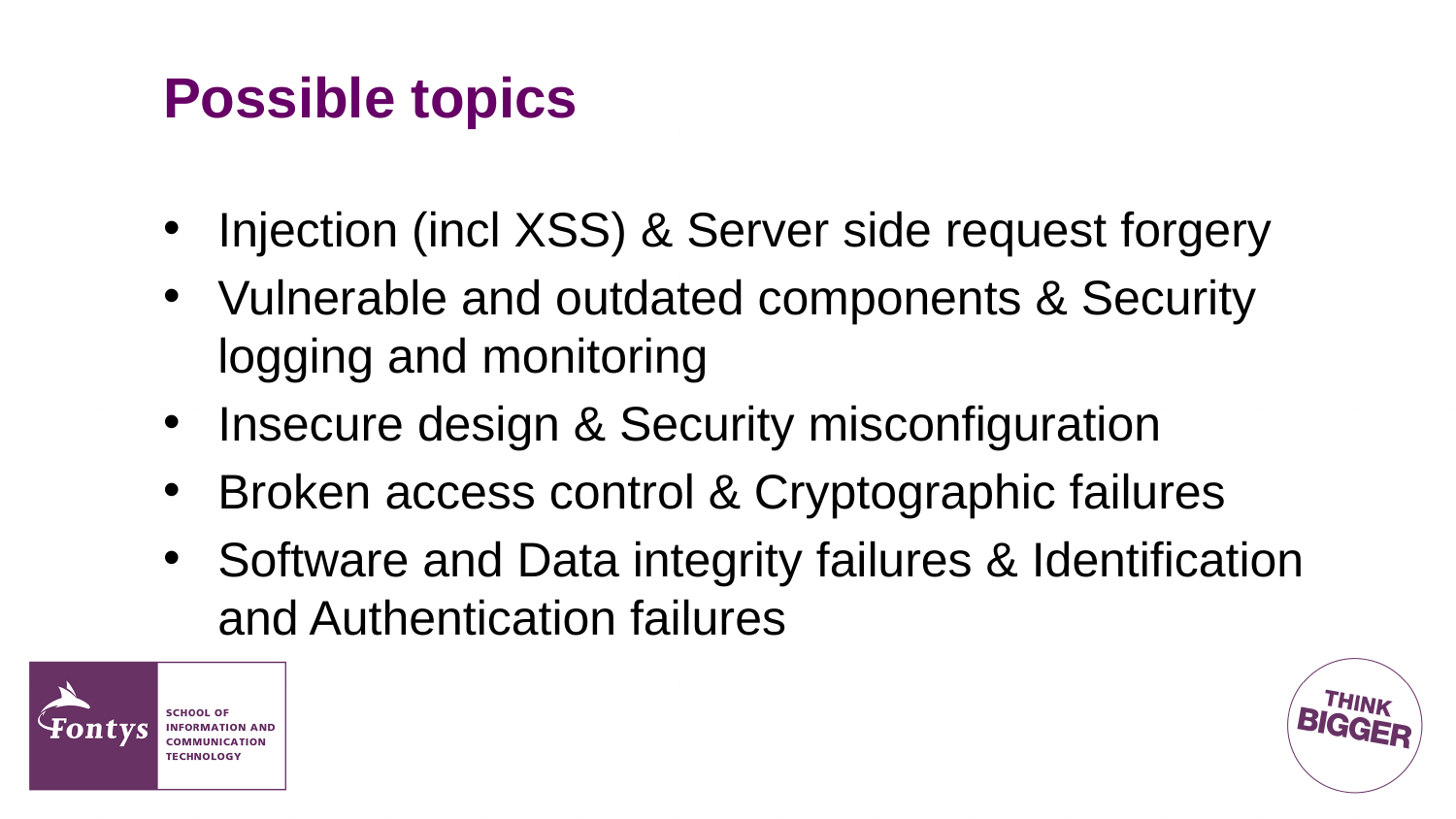

# Possible topics
Injection (incl XSS) & Server side request forgery
Vulnerable and outdated components & Security logging and monitoring
Insecure design & Security misconfiguration
Broken access control & Cryptographic failures
Software and Data integrity failures & Identification and Authentication failures